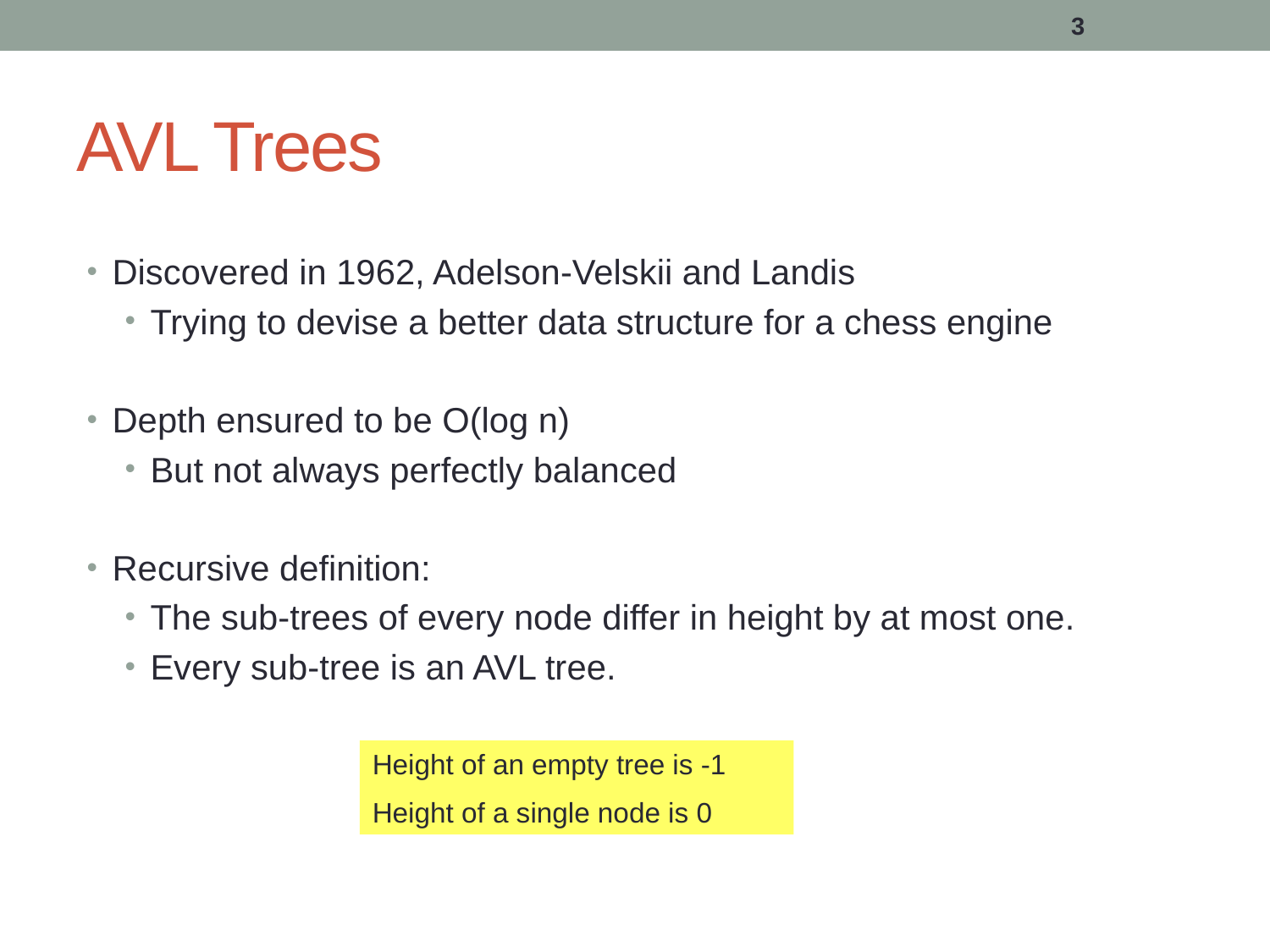

3
# AVL Trees
Discovered in 1962, Adelson-Velskii and Landis
Trying to devise a better data structure for a chess engine

Depth ensured to be O(log n)
But not always perfectly balanced

Recursive definition:
The sub-trees of every node differ in height by at most one.
Every sub-tree is an AVL tree.
Height of an empty tree is -1
Height of a single node is 0